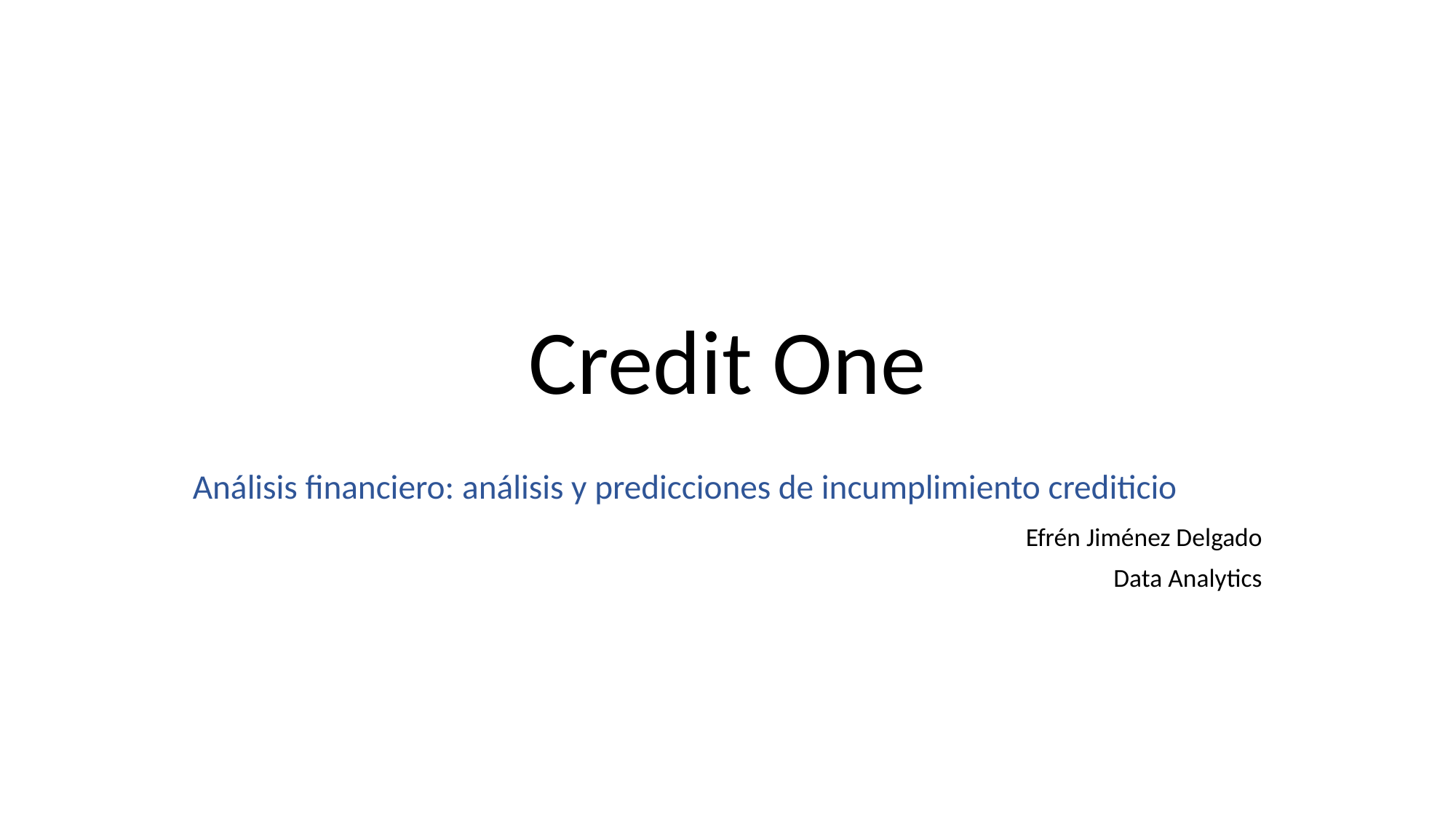

# Credit One
Análisis financiero: análisis y predicciones de incumplimiento crediticio
																Efrén Jiménez Delgado
Data Analytics